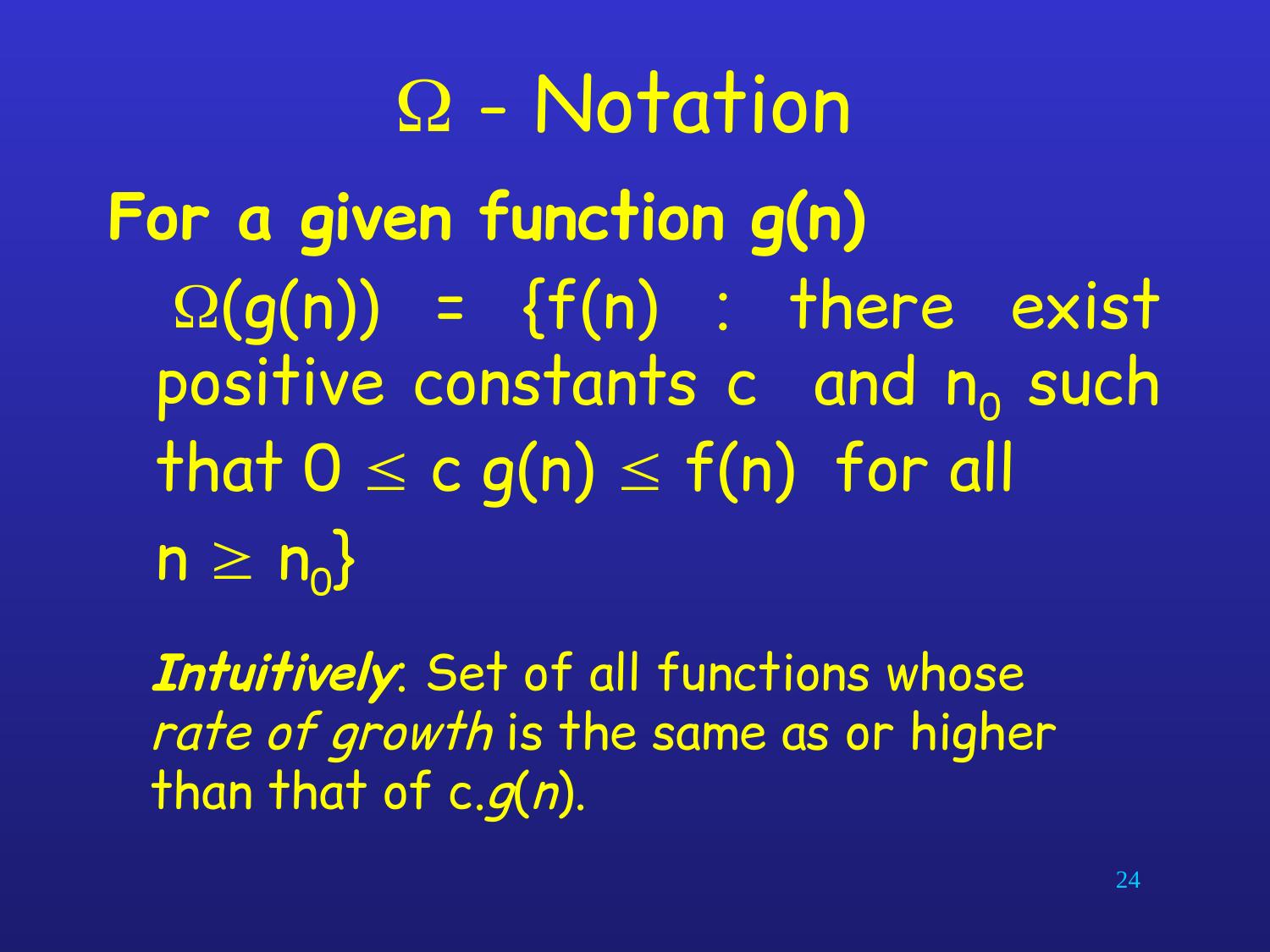

# Ω - Notation
For a given function g(n)
 Ω(g(n)) = {f(n) : there exist positive constants c  and n0 such that 0 ≤ c g(n) ≤ f(n)  for all
	n ≥ n0}

Intuitively: Set of all functions whose rate of growth is the same as or higher than that of c.g(n).
24